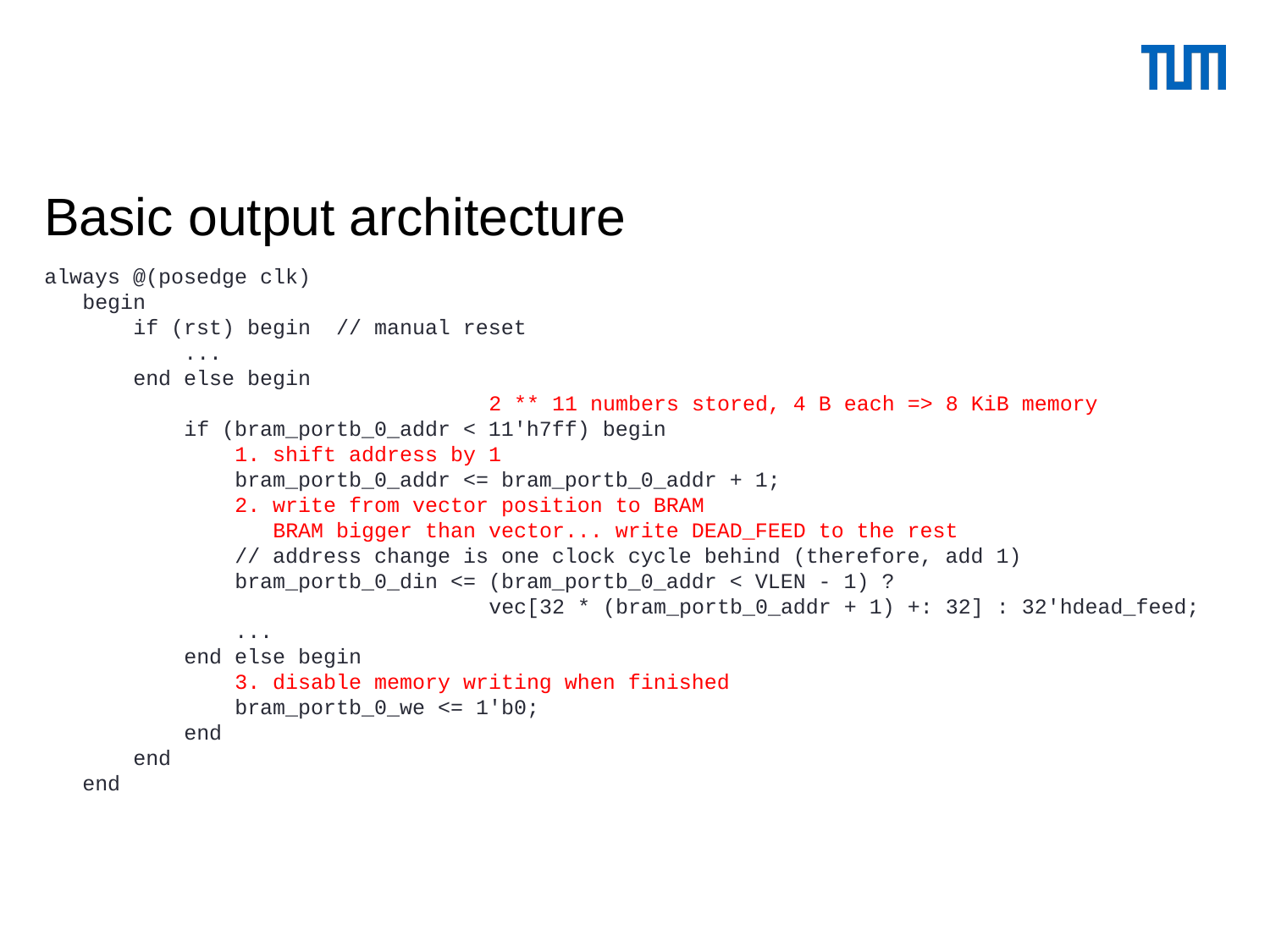

# Basic output architecture
always @(posedge clk)
   begin
       if (rst) begin  // manual reset
           ...
       end else begin
                                   2 ** 11 numbers stored, 4 B each => 8 KiB memory
           if (bram_portb_0_addr < 11'h7ff) begin
               1. shift address by 1
               bram_portb_0_addr <= bram_portb_0_addr + 1;
               2. write from vector position to BRAM
                  BRAM bigger than vector... write DEAD_FEED to the rest
               // address change is one clock cycle behind (therefore, add 1)
               bram_portb_0_din <= (bram_portb_0_addr < VLEN - 1) ?
                                   vec[32 * (bram_portb_0_addr + 1) +: 32] : 32'hdead_feed;
               ...
           end else begin
               3. disable memory writing when finished
               bram_portb_0_we <= 1'b0;
           end
       end
   end